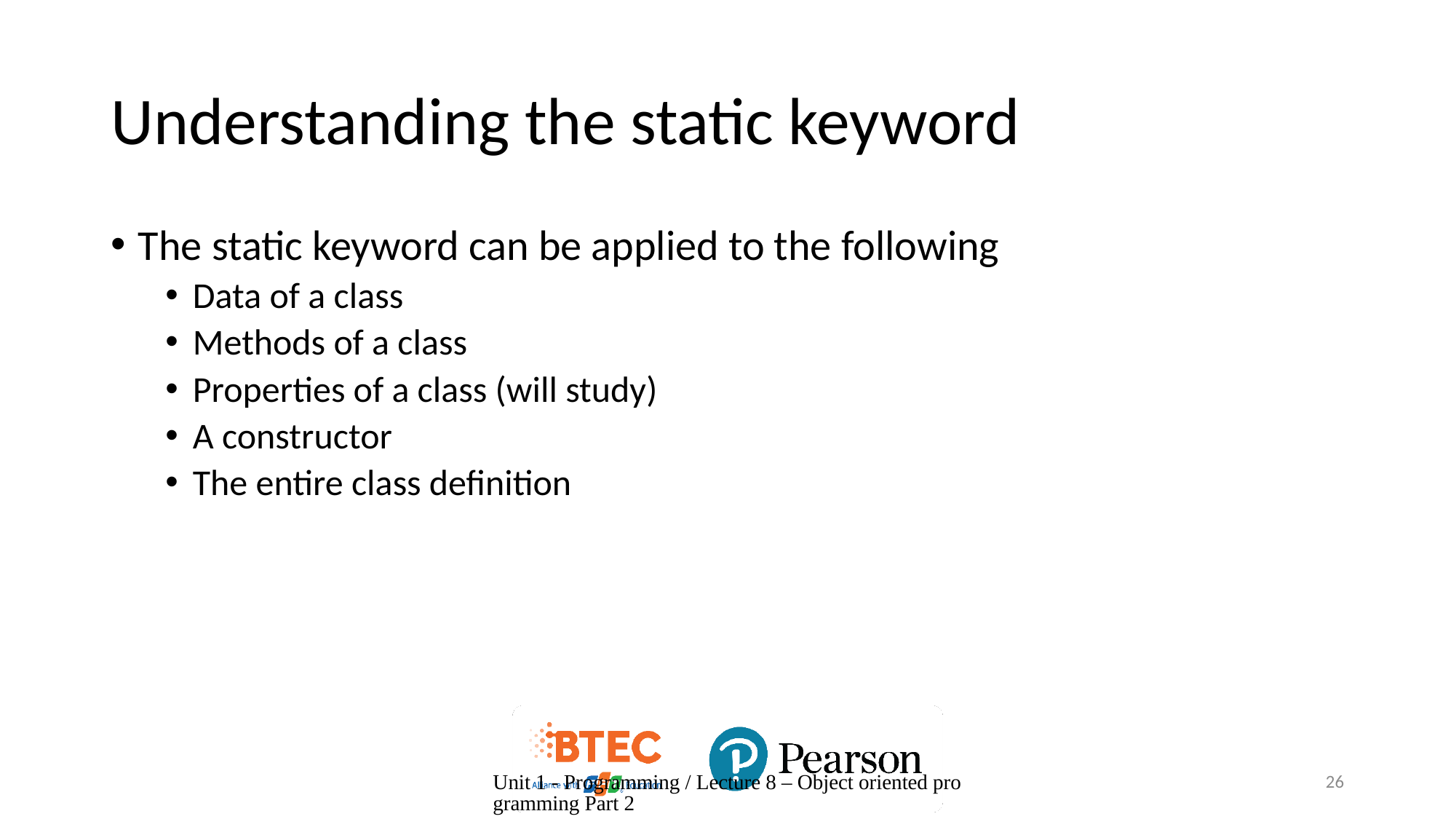

# Understanding the static keyword
The static keyword can be applied to the following
Data of a class
Methods of a class
Properties of a class (will study)
A constructor
The entire class definition
Unit 1 - Programming / Lecture 8 – Object oriented programming Part 2
26